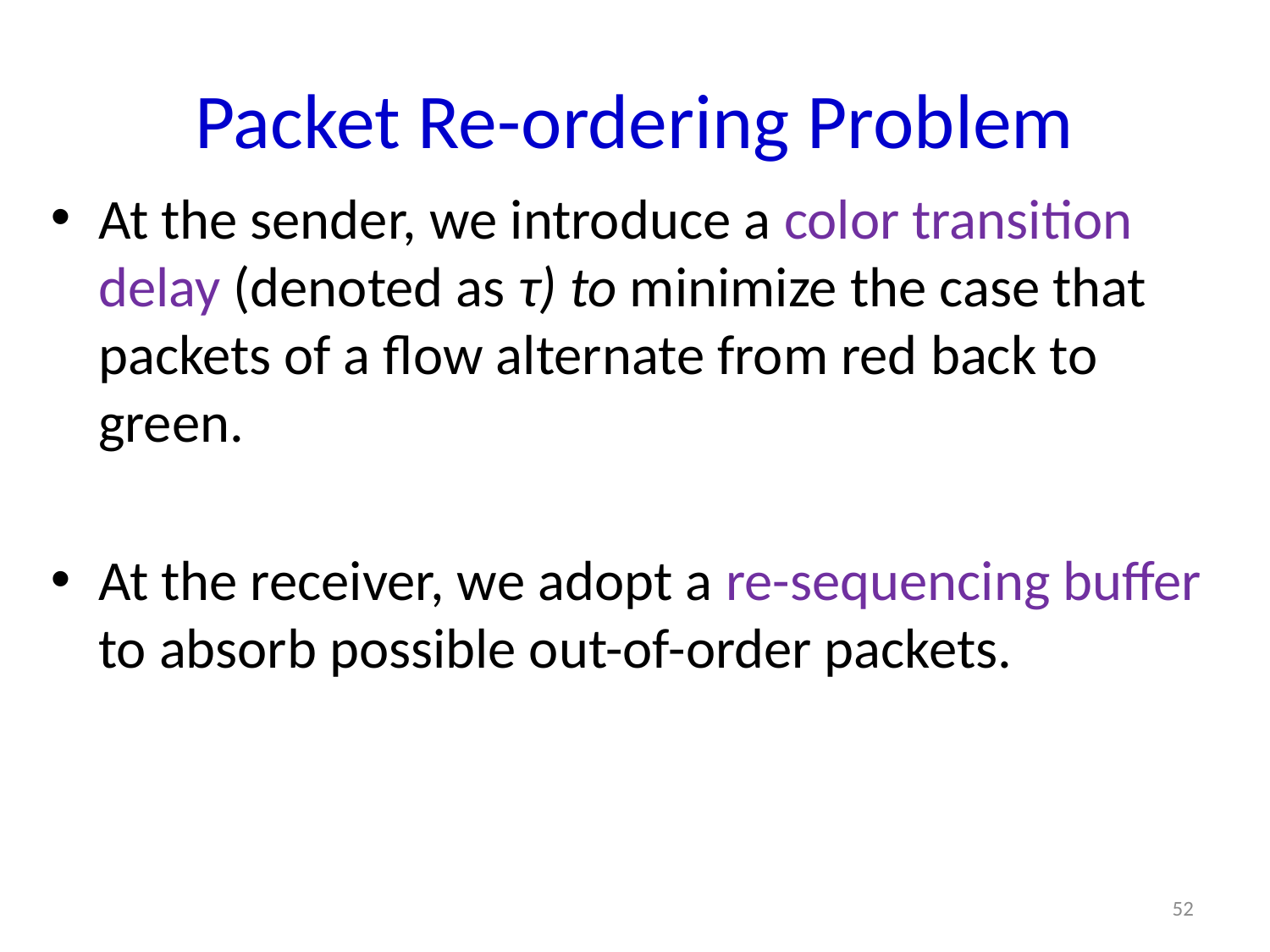

# Packet Re-ordering Problem
At the sender, we introduce a color transition delay (denoted as τ) to minimize the case that packets of a flow alternate from red back to green.

At the receiver, we adopt a re-sequencing buffer to absorb possible out-of-order packets.
52